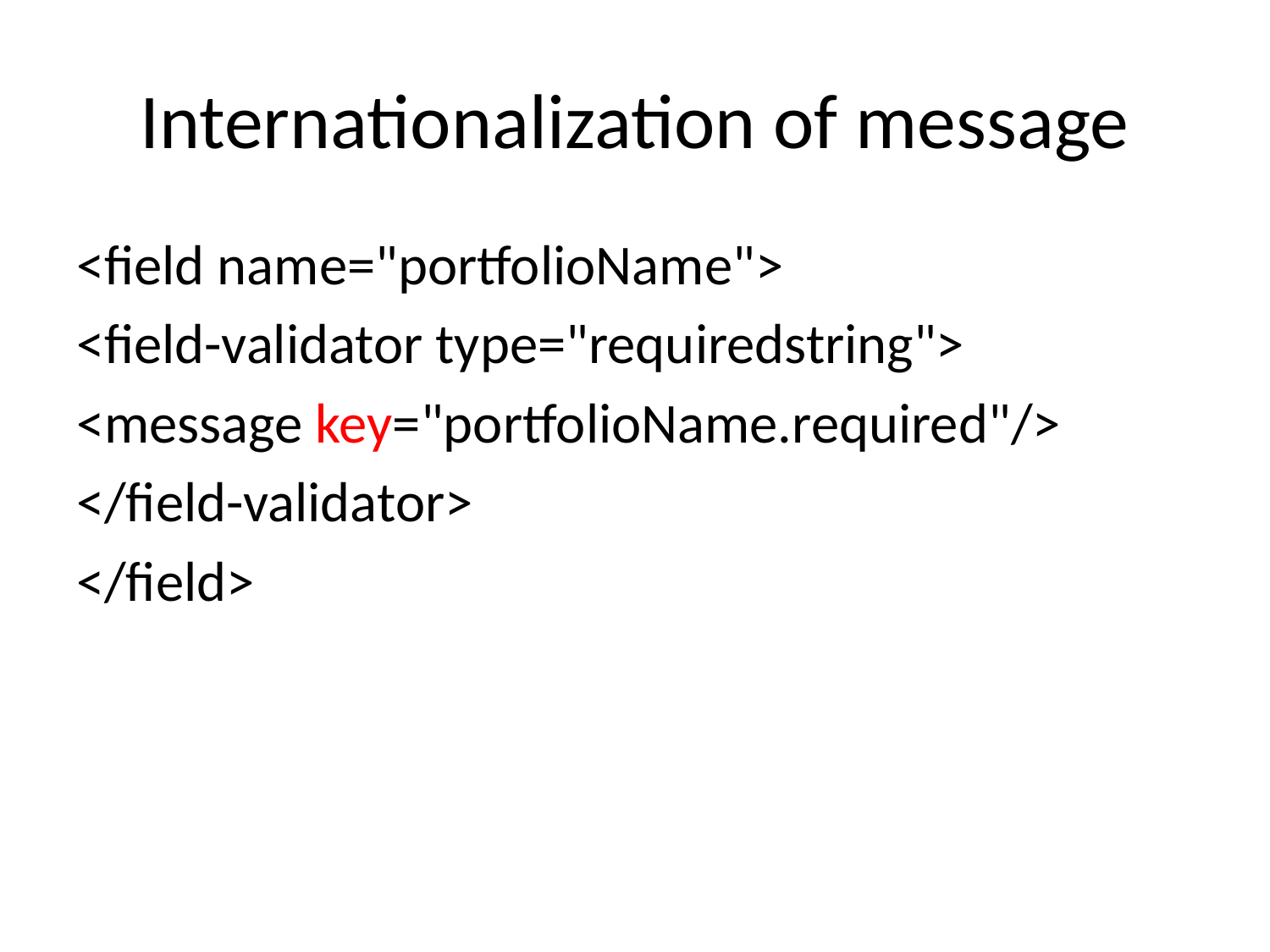

# Internationalization of message
<field name="portfolioName">
<field-validator type="requiredstring">
<message key="portfolioName.required"/>
</field-validator>
</field>